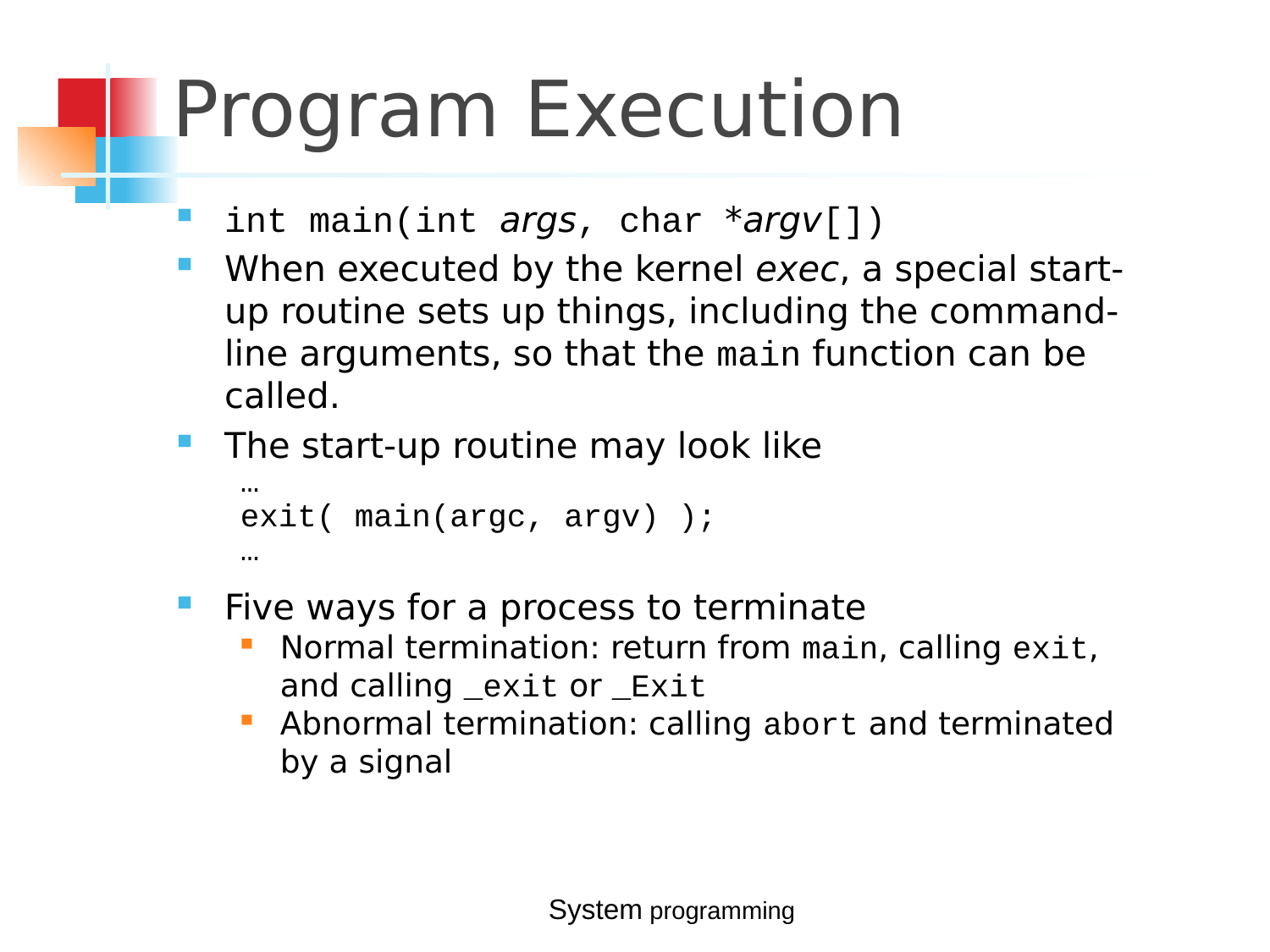

Program Execution
int main(int args, char *argv[])
When executed by the kernel exec, a special start-up routine sets up things, including the command-line arguments, so that the main function can be called.
The start-up routine may look like
…
exit( main(argc, argv) );
…

Five ways for a process to terminate
Normal termination: return from main, calling exit, and calling _exit or _Exit
Abnormal termination: calling abort and terminated by a signal